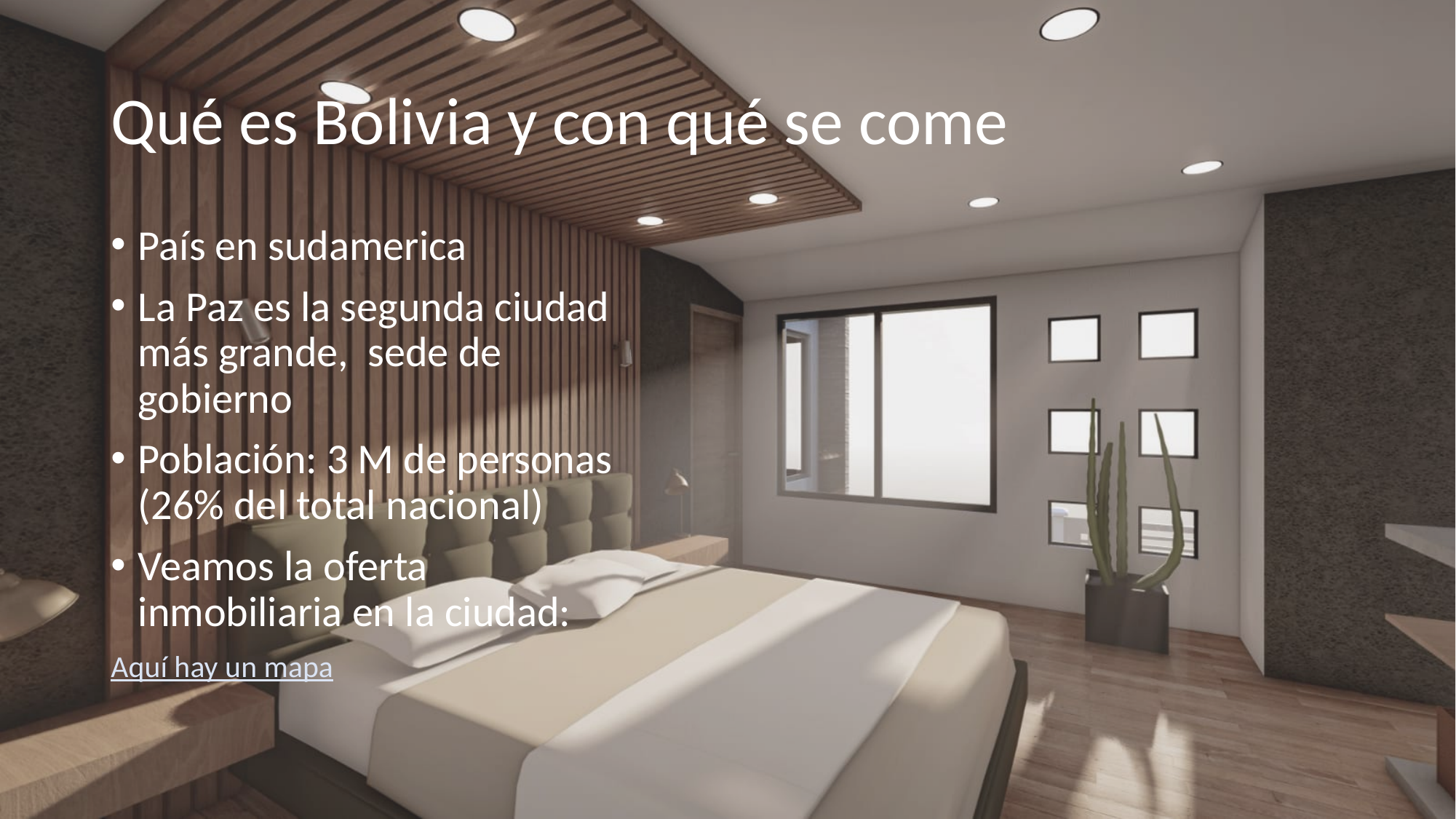

# Qué es Bolivia y con qué se come
País en sudamerica
La Paz es la segunda ciudad más grande,  sede de gobierno
Población: 3 M de personas (26% del total nacional)
Veamos la oferta inmobiliaria en la ciudad:
Aquí hay un mapa